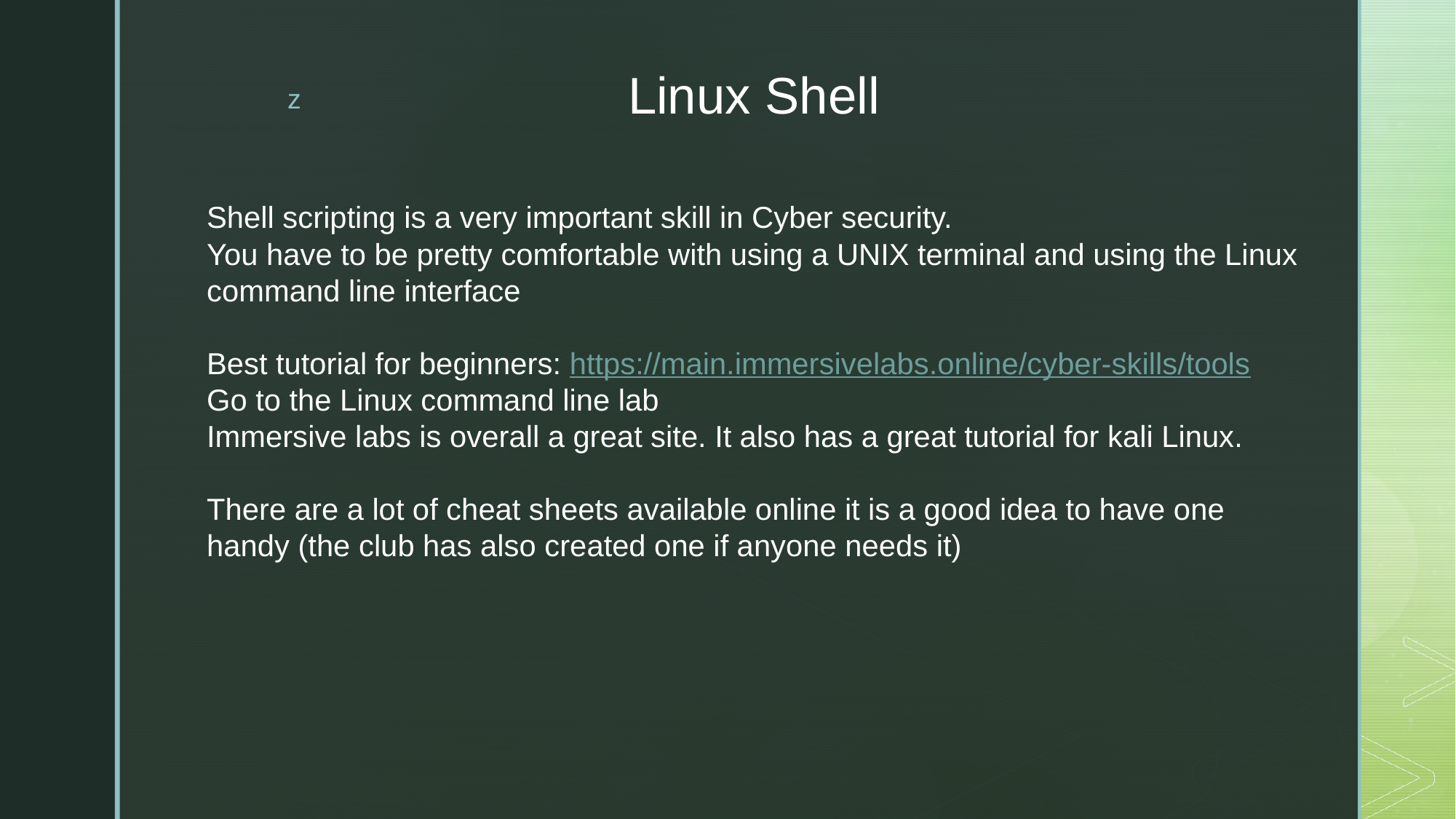

# Linux Shell
Shell scripting is a very important skill in Cyber security.
You have to be pretty comfortable with using a UNIX terminal and using the Linux command line interface

Best tutorial for beginners: https://main.immersivelabs.online/cyber-skills/tools
Go to the Linux command line lab
Immersive labs is overall a great site. It also has a great tutorial for kali Linux.

There are a lot of cheat sheets available online it is a good idea to have one handy (the club has also created one if anyone needs it)